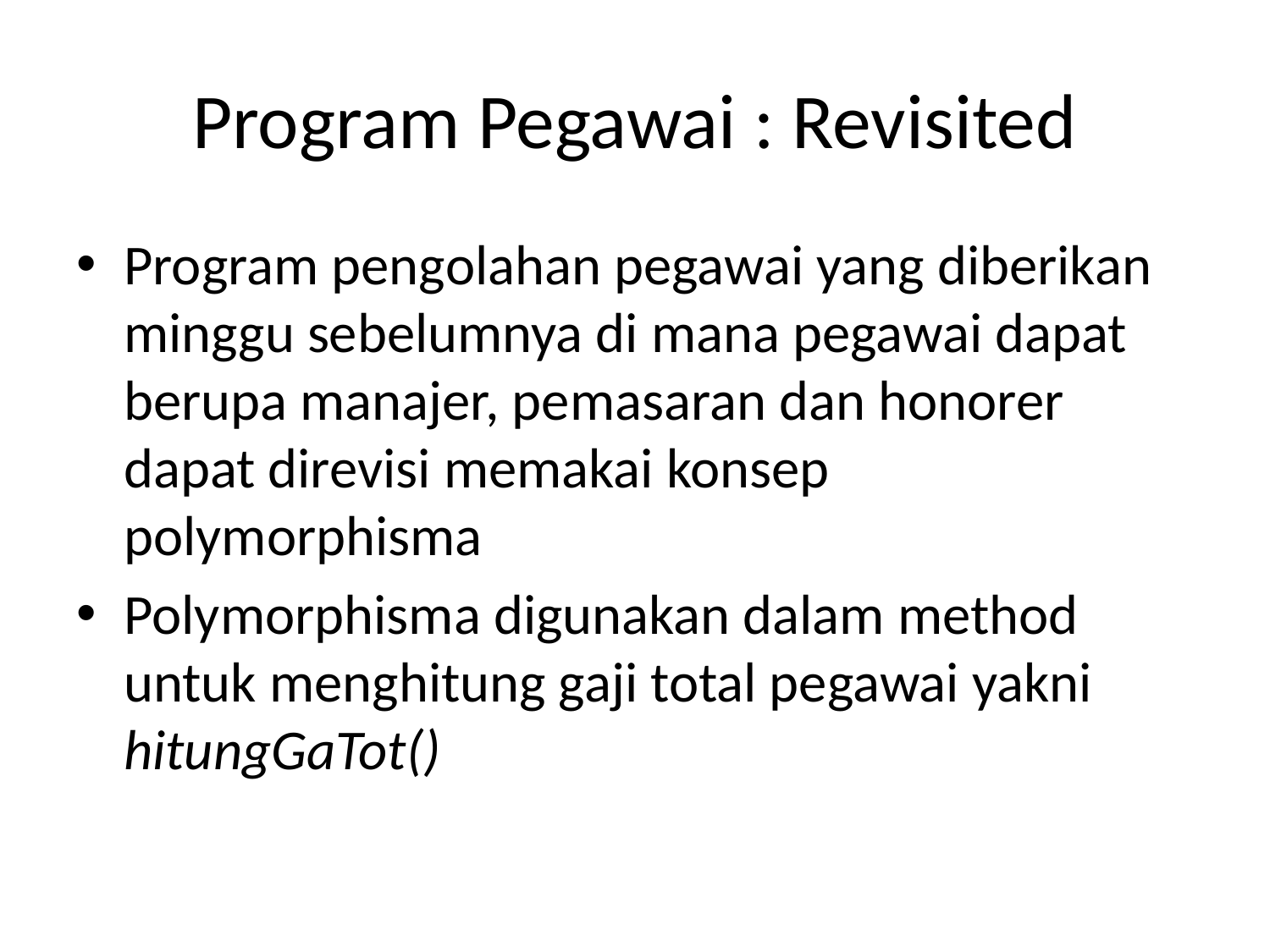

# Program Pegawai : Revisited
Program pengolahan pegawai yang diberikan minggu sebelumnya di mana pegawai dapat berupa manajer, pemasaran dan honorer dapat direvisi memakai konsep polymorphisma
Polymorphisma digunakan dalam method untuk menghitung gaji total pegawai yakni hitungGaTot()